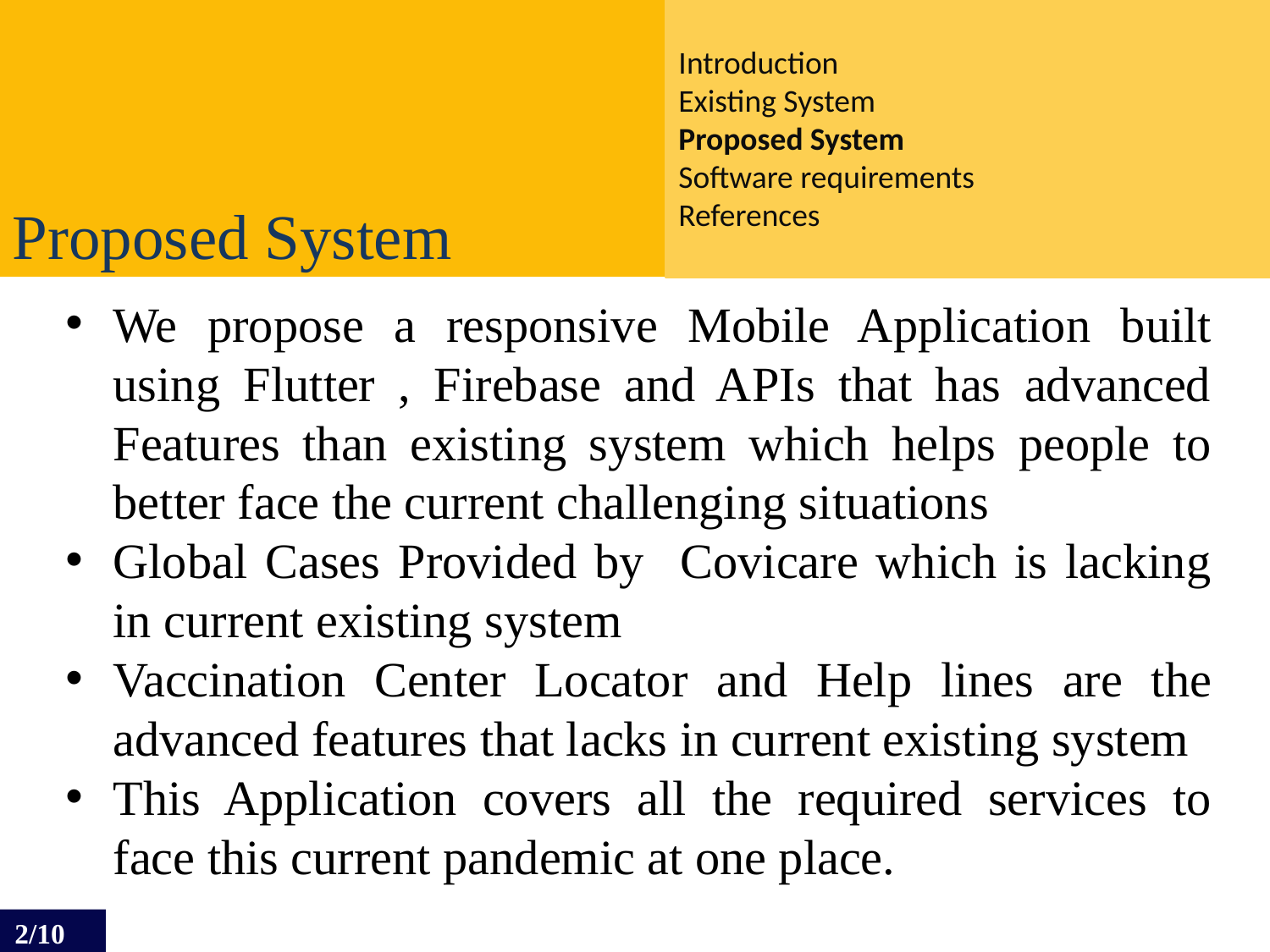

Introduction
Existing System
Proposed System
Software requirements
References

Proposed System
We propose a responsive Mobile Application built using Flutter , Firebase and APIs that has advanced Features than existing system which helps people to better face the current challenging situations
Global Cases Provided by  Covicare which is lacking in current existing system
Vaccination Center Locator and Help lines are the advanced features that lacks in current existing system
This Application covers all the required services to face this current pandemic at one place.

2/10